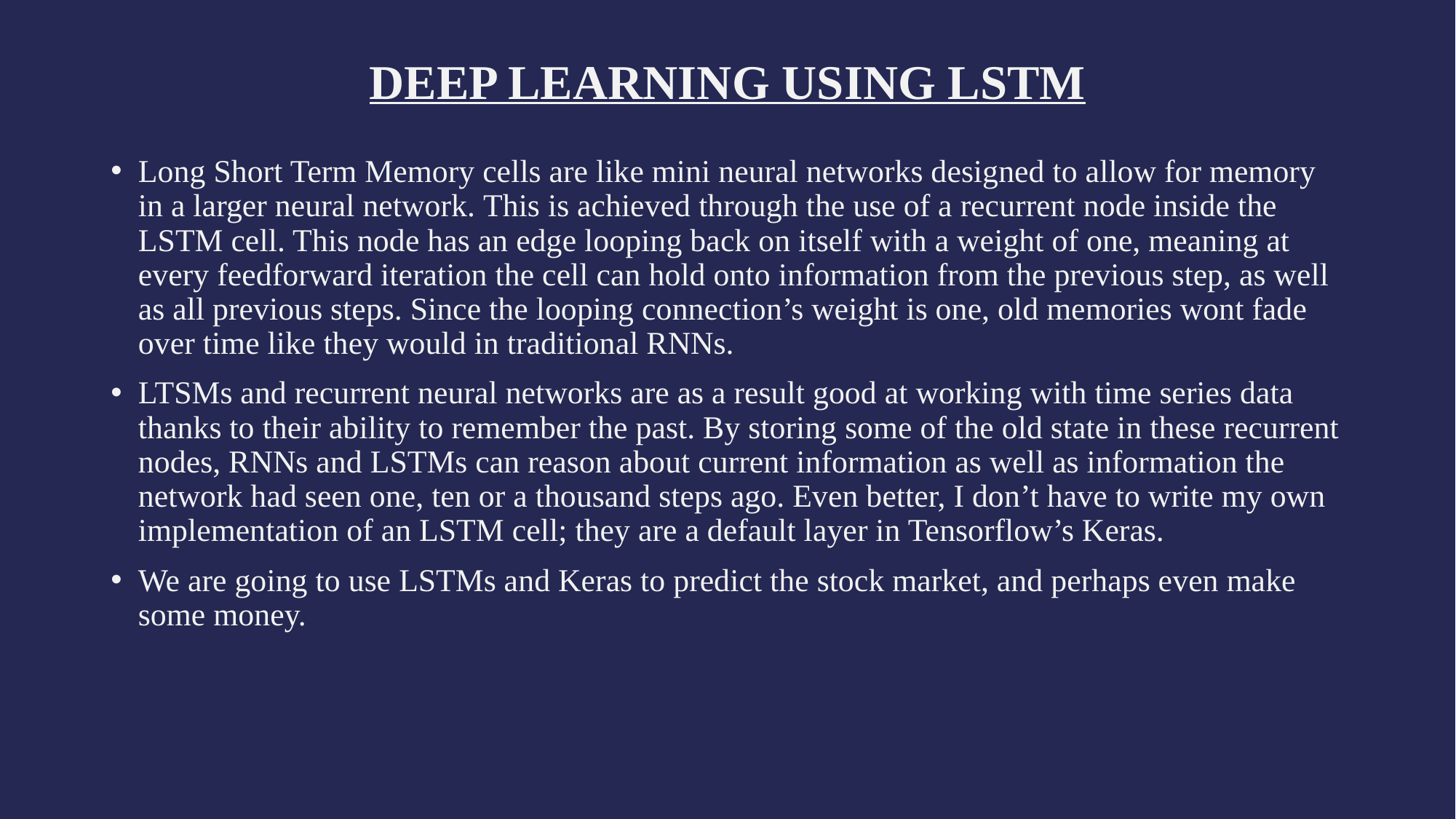

# DEEP LEARNING USING LSTM
Long Short Term Memory cells are like mini neural networks designed to allow for memory in a larger neural network. This is achieved through the use of a recurrent node inside the LSTM cell. This node has an edge looping back on itself with a weight of one, meaning at every feedforward iteration the cell can hold onto information from the previous step, as well as all previous steps. Since the looping connection’s weight is one, old memories wont fade over time like they would in traditional RNNs.
LTSMs and recurrent neural networks are as a result good at working with time series data thanks to their ability to remember the past. By storing some of the old state in these recurrent nodes, RNNs and LSTMs can reason about current information as well as information the network had seen one, ten or a thousand steps ago. Even better, I don’t have to write my own implementation of an LSTM cell; they are a default layer in Tensorflow’s Keras.
We are going to use LSTMs and Keras to predict the stock market, and perhaps even make some money.